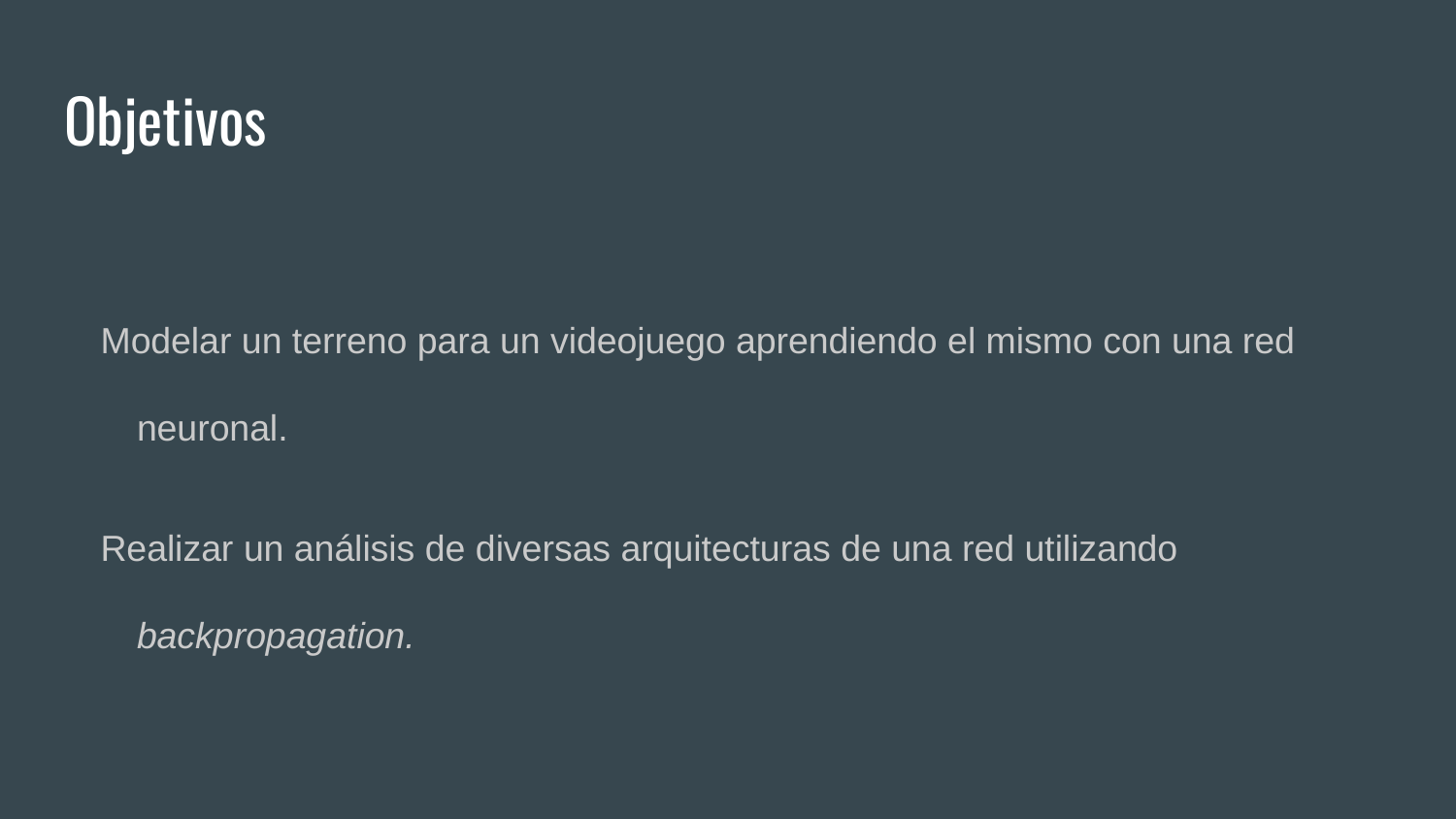

# Objetivos

Modelar un terreno para un videojuego aprendiendo el mismo con una red neuronal.
Realizar un análisis de diversas arquitecturas de una red utilizando backpropagation.